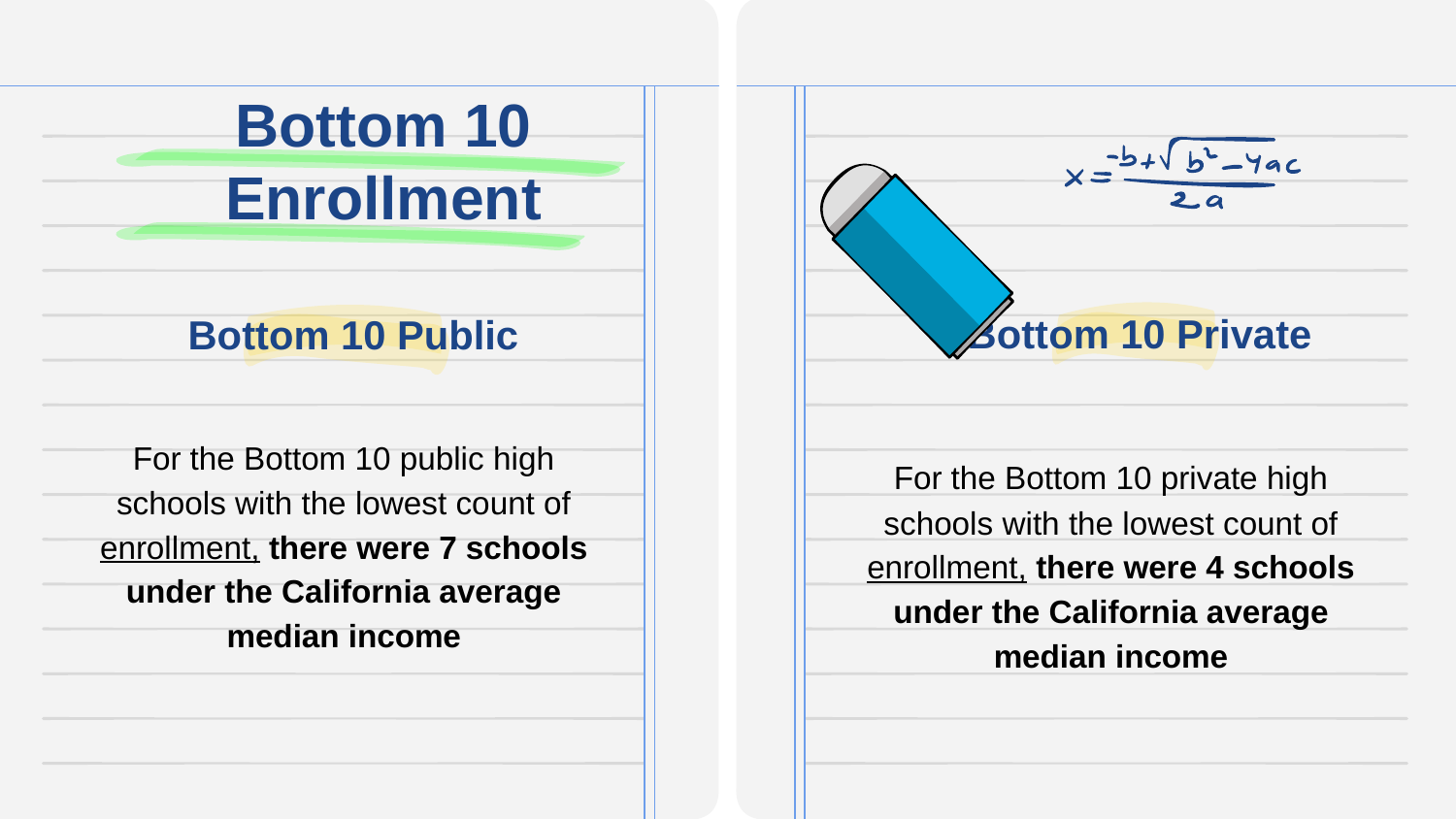

# Bottom 10 Enrollment

Bottom 10 Private
Bottom 10 Public
For the Bottom 10 public high schools with the lowest count of enrollment, there were 7 schools under the California average median income
For the Bottom 10 private high schools with the lowest count of enrollment, there were 4 schools under the California average median income